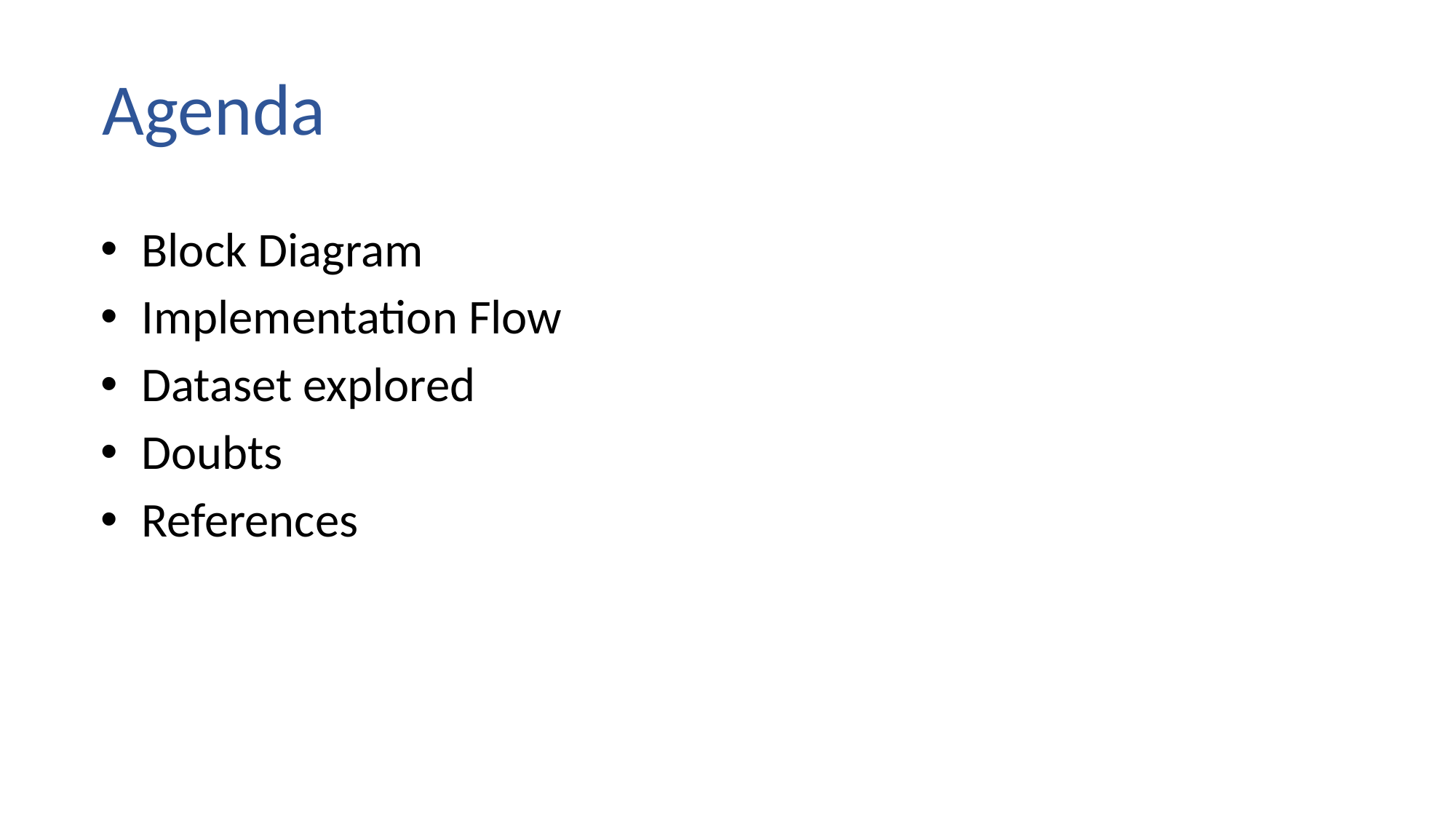

# Agenda
Block Diagram
Implementation Flow
Dataset explored
Doubts
References